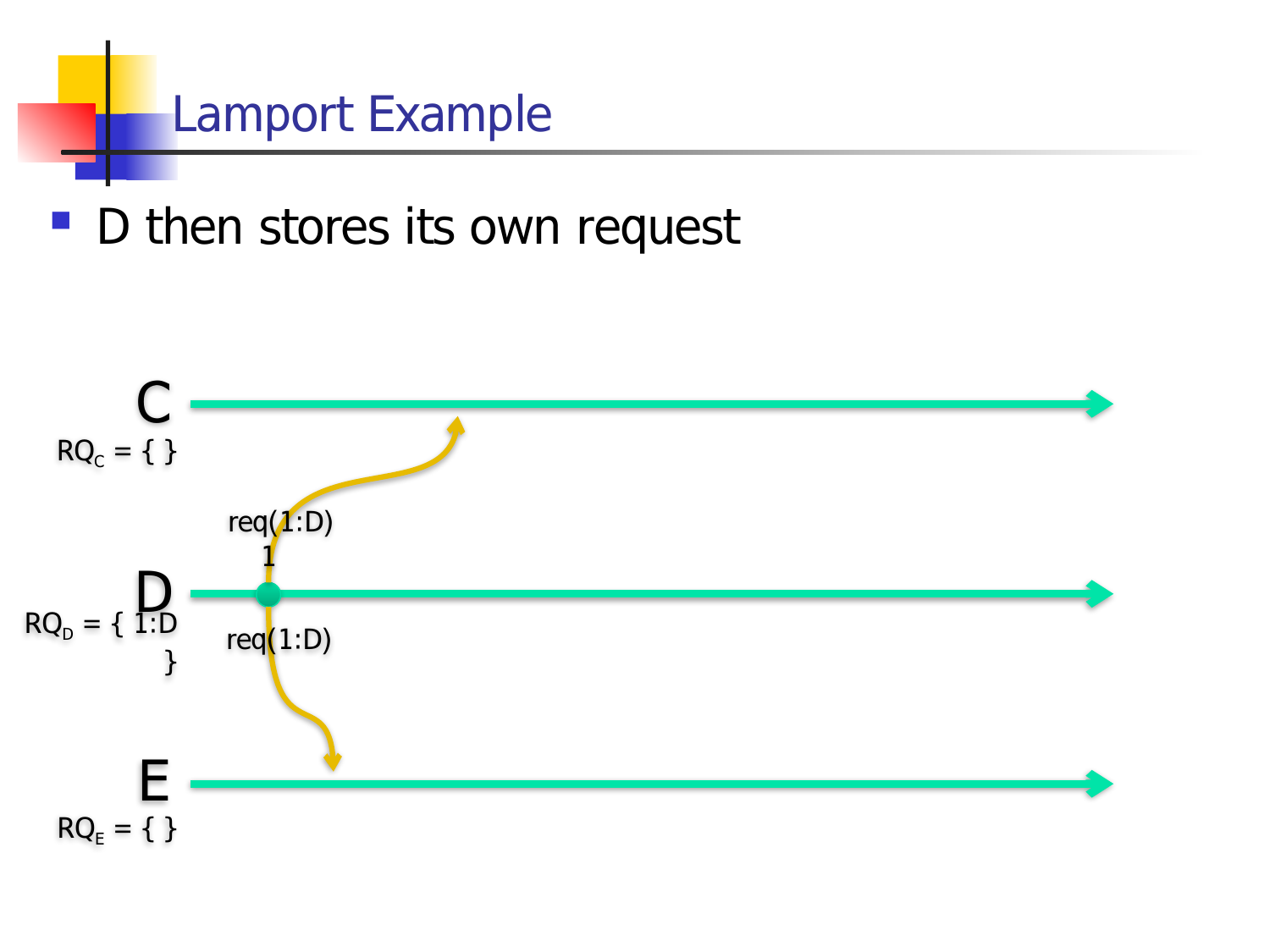

# Lamport Example
D then stores its own request
C
RQC = { }
req(1:D)
1
D

req(1:D)
RQD = { 1:D }
E
RQE = { }

24